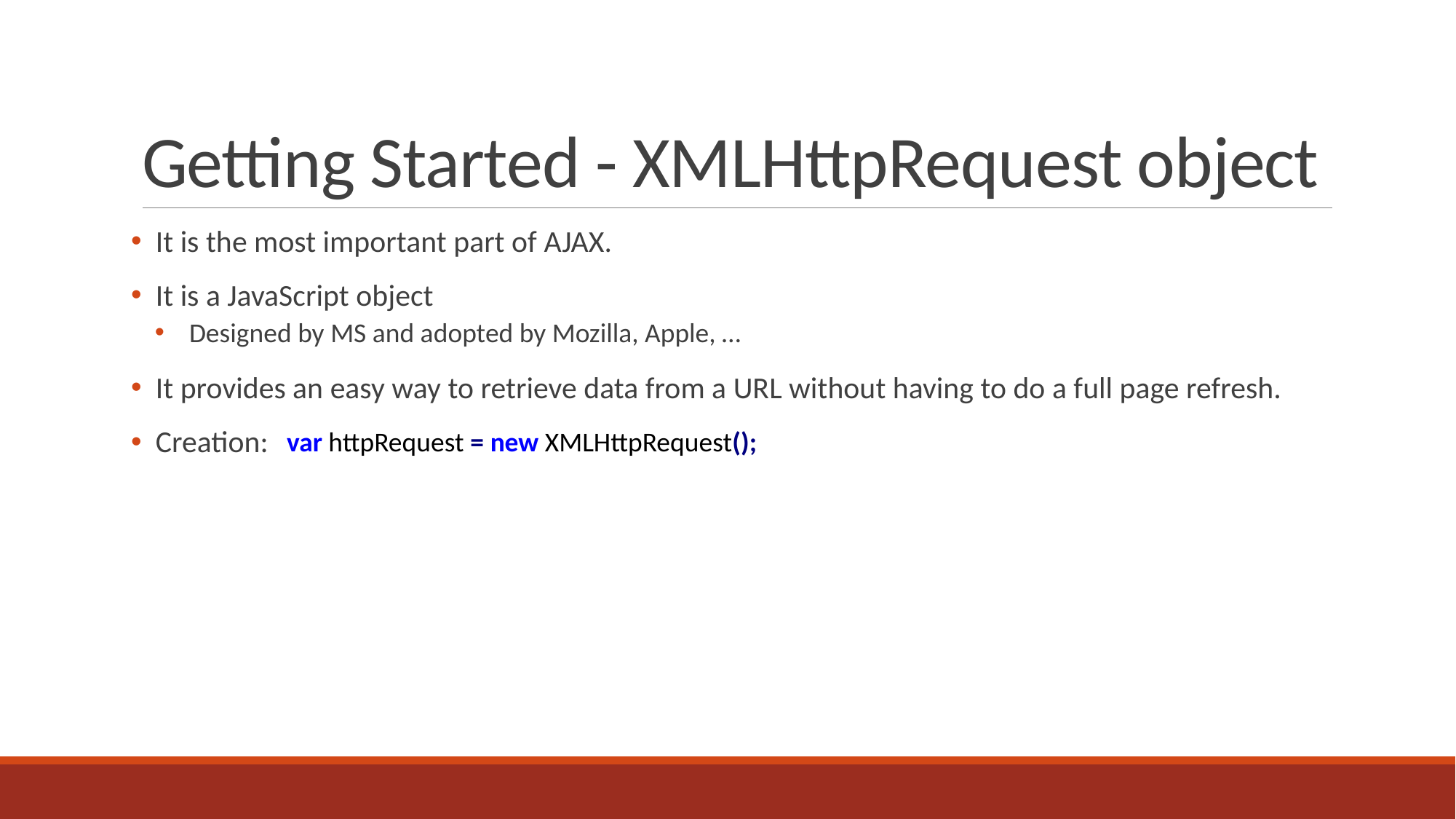

# Getting Started - XMLHttpRequest object
  It is the most important part of AJAX.
  It is a JavaScript object
  Designed by MS and adopted by Mozilla, Apple, …
  It provides an easy way to retrieve data from a URL without having to do a full page refresh.
  Creation:
var httpRequest = new XMLHttpRequest();